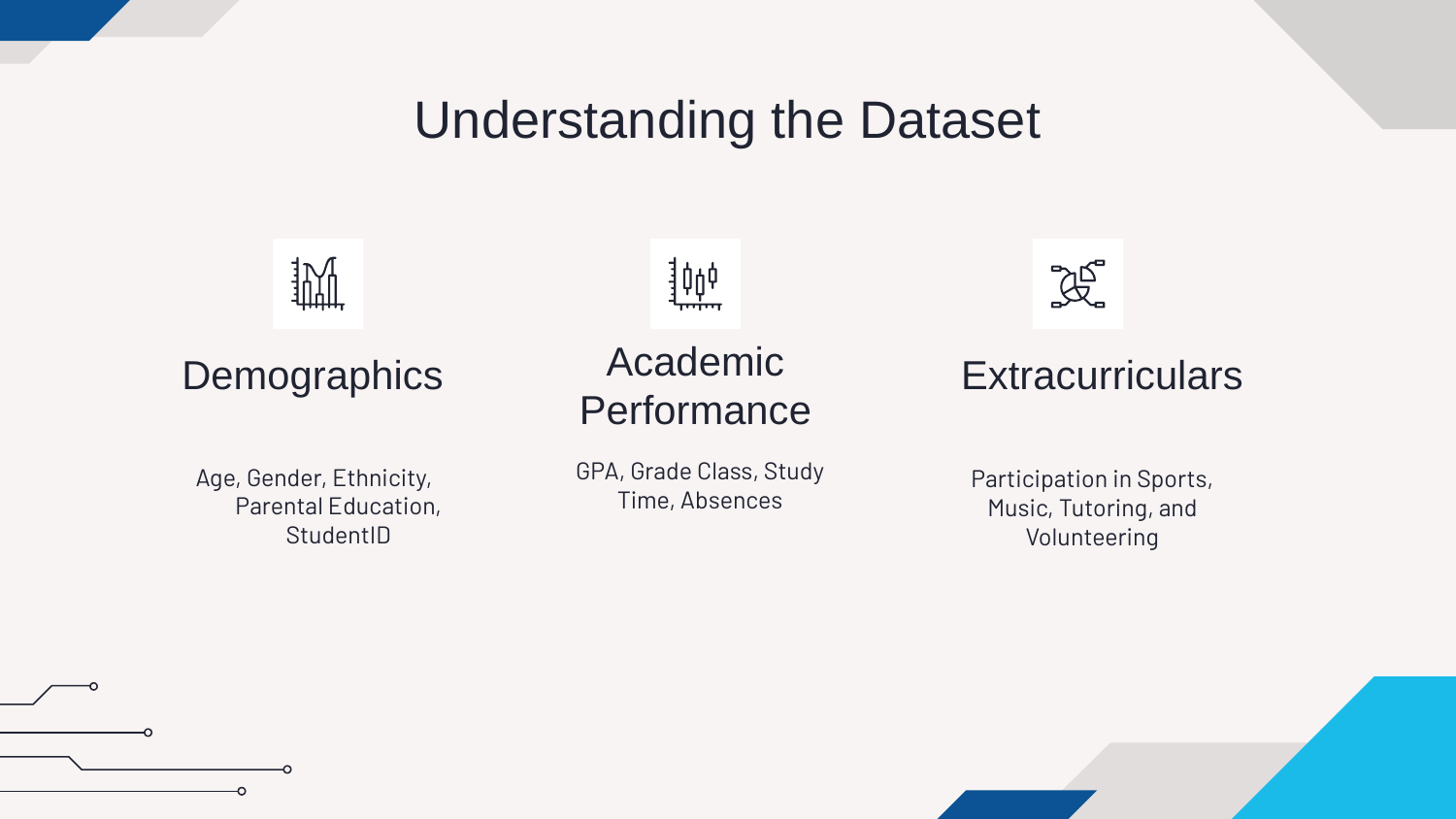

# Understanding the Dataset

Demographics
Extracurriculars
Academic Performance
GPA, Grade Class, Study Time, Absences
Age, Gender, Ethnicity, Parental Education, StudentID
Participation in Sports, Music, Tutoring, and Volunteering